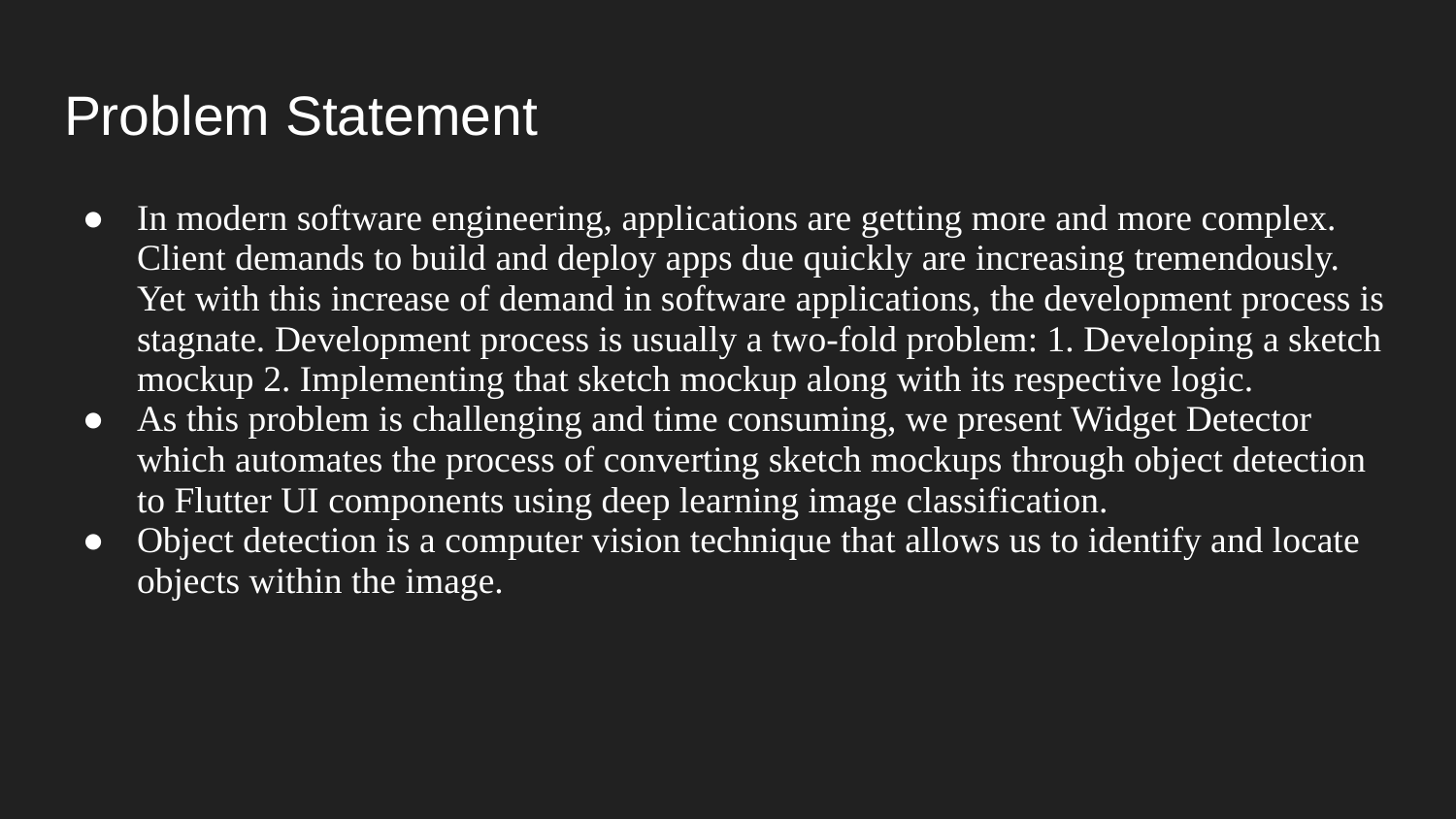

# Problem Statement
In modern software engineering, applications are getting more and more complex. Client demands to build and deploy apps due quickly are increasing tremendously. Yet with this increase of demand in software applications, the development process is stagnate. Development process is usually a two-fold problem: 1. Developing a sketch mockup 2. Implementing that sketch mockup along with its respective logic.
As this problem is challenging and time consuming, we present Widget Detector which automates the process of converting sketch mockups through object detection to Flutter UI components using deep learning image classification.
Object detection is a computer vision technique that allows us to identify and locate objects within the image.